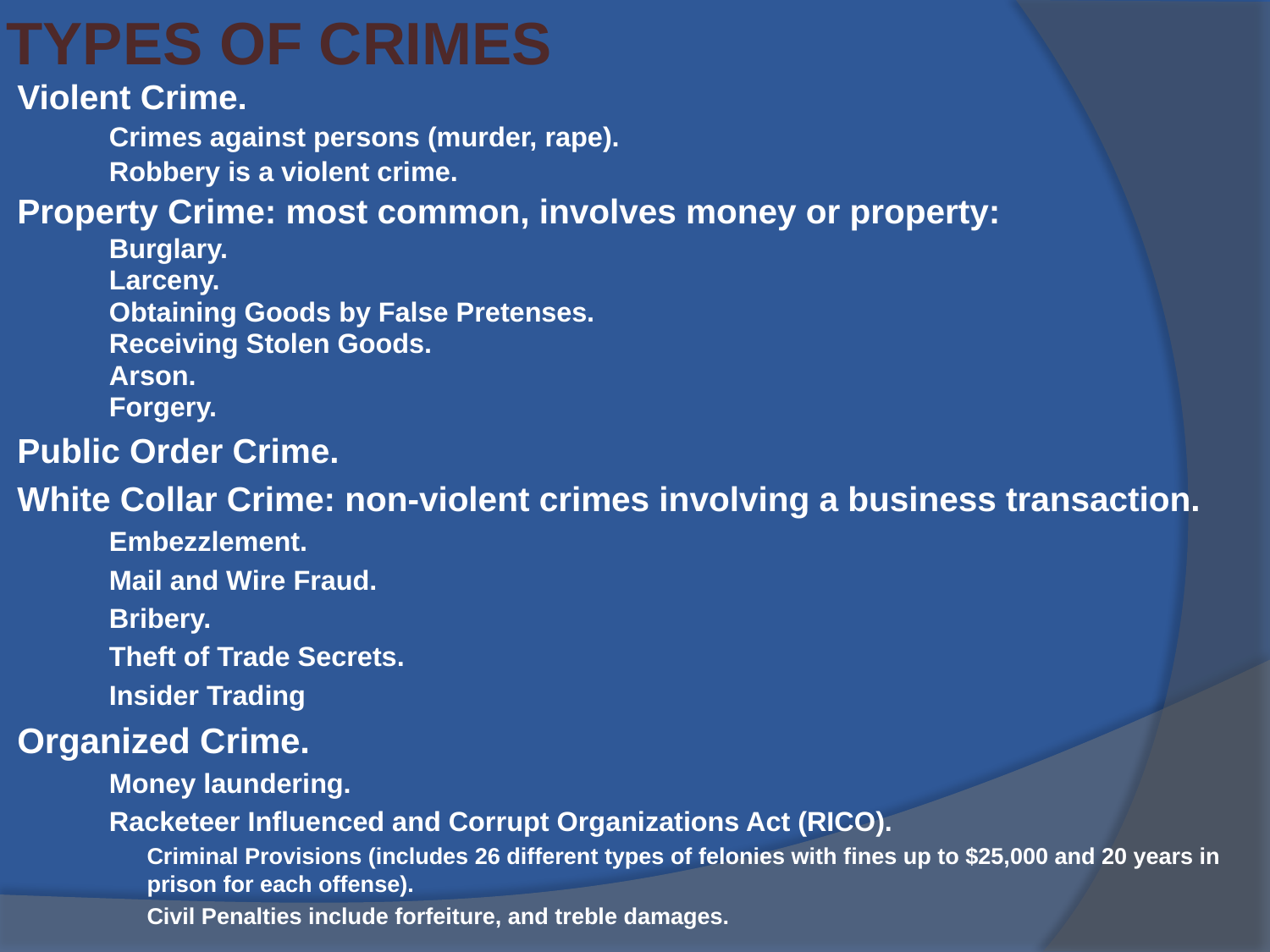

# TYPES OF CRIMES
Violent Crime.
Crimes against persons (murder, rape).
Robbery is a violent crime.
Property Crime: most common, involves money or property:
Burglary.
Larceny.
Obtaining Goods by False Pretenses.
Receiving Stolen Goods.
Arson.
Forgery.
Public Order Crime.
White Collar Crime: non-violent crimes involving a business transaction.
Embezzlement.
Mail and Wire Fraud.
Bribery.
Theft of Trade Secrets.
Insider Trading
Organized Crime.
Money laundering.
Racketeer Influenced and Corrupt Organizations Act (RICO).
Criminal Provisions (includes 26 different types of felonies with fines up to $25,000 and 20 years in prison for each offense).
Civil Penalties include forfeiture, and treble damages.